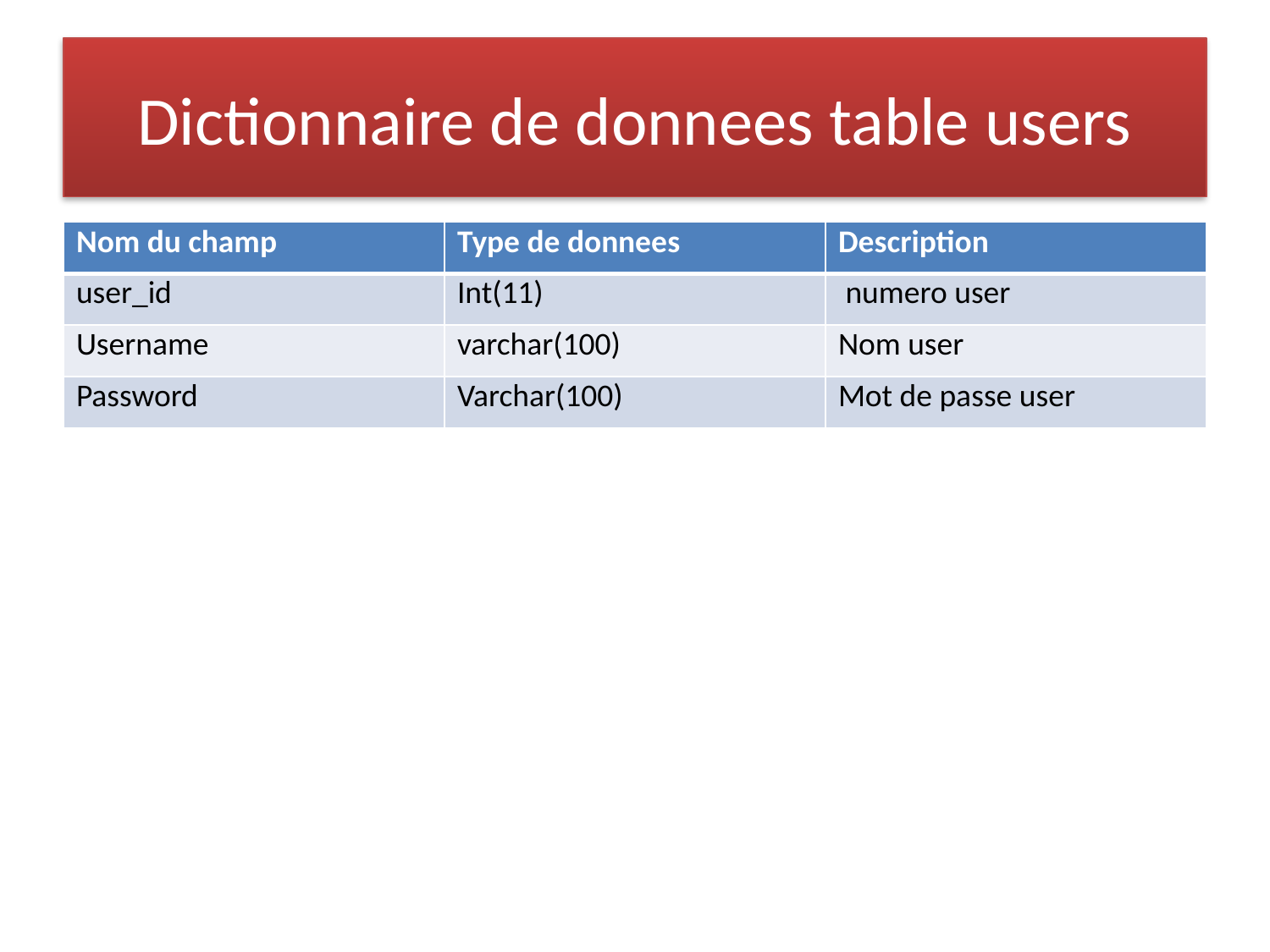

# Dictionnaire de donnees table users
| Nom du champ | Type de donnees | Description |
| --- | --- | --- |
| user\_id | Int(11) | numero user |
| Username | varchar(100) | Nom user |
| Password | Varchar(100) | Mot de passe user |